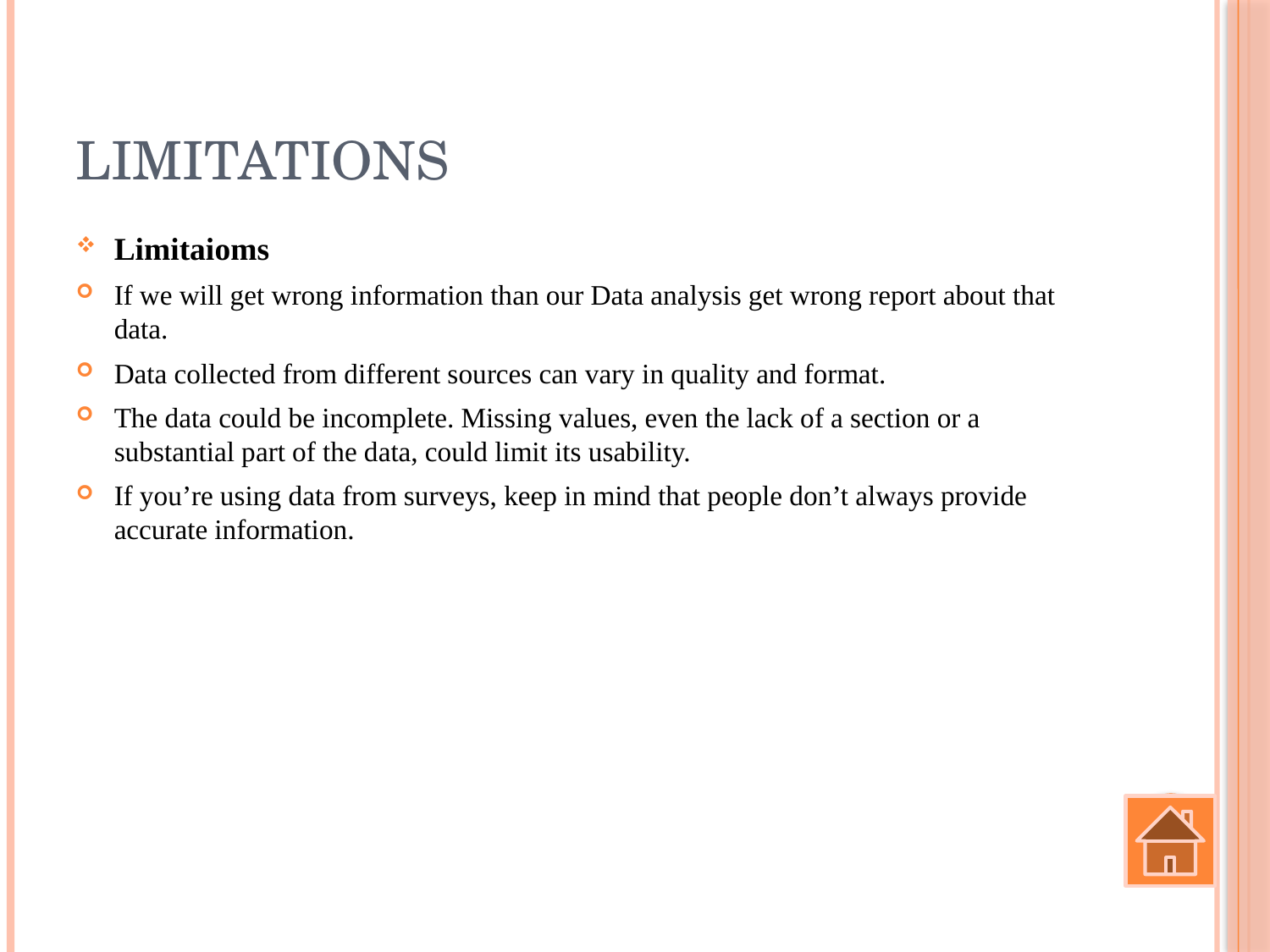

# Limitations
Limitaioms
If we will get wrong information than our Data analysis get wrong report about that data.
Data collected from different sources can vary in quality and format.
The data could be incomplete. Missing values, even the lack of a section or a substantial part of the data, could limit its usability.
If you’re using data from surveys, keep in mind that people don’t always provide accurate information.